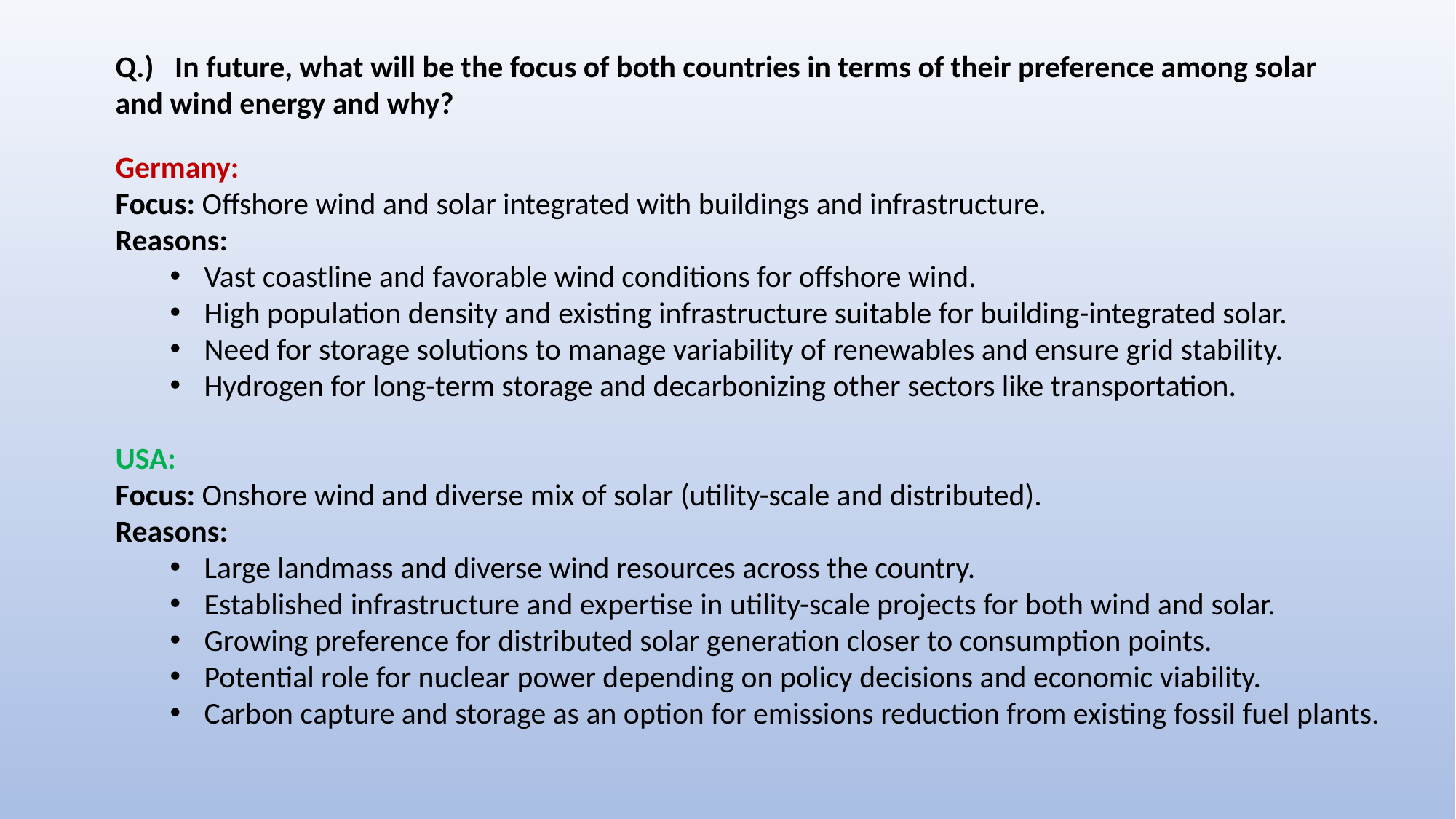

Q.)   In future, what will be the focus of both countries in terms of their preference among solar and wind energy and why?
Germany:
Focus: Offshore wind and solar integrated with buildings and infrastructure.
Reasons:
Vast coastline and favorable wind conditions for offshore wind.
High population density and existing infrastructure suitable for building-integrated solar.
Need for storage solutions to manage variability of renewables and ensure grid stability.
Hydrogen for long-term storage and decarbonizing other sectors like transportation.

USA:
Focus: Onshore wind and diverse mix of solar (utility-scale and distributed).
Reasons:
Large landmass and diverse wind resources across the country.
Established infrastructure and expertise in utility-scale projects for both wind and solar.
Growing preference for distributed solar generation closer to consumption points.
Potential role for nuclear power depending on policy decisions and economic viability.
Carbon capture and storage as an option for emissions reduction from existing fossil fuel plants.